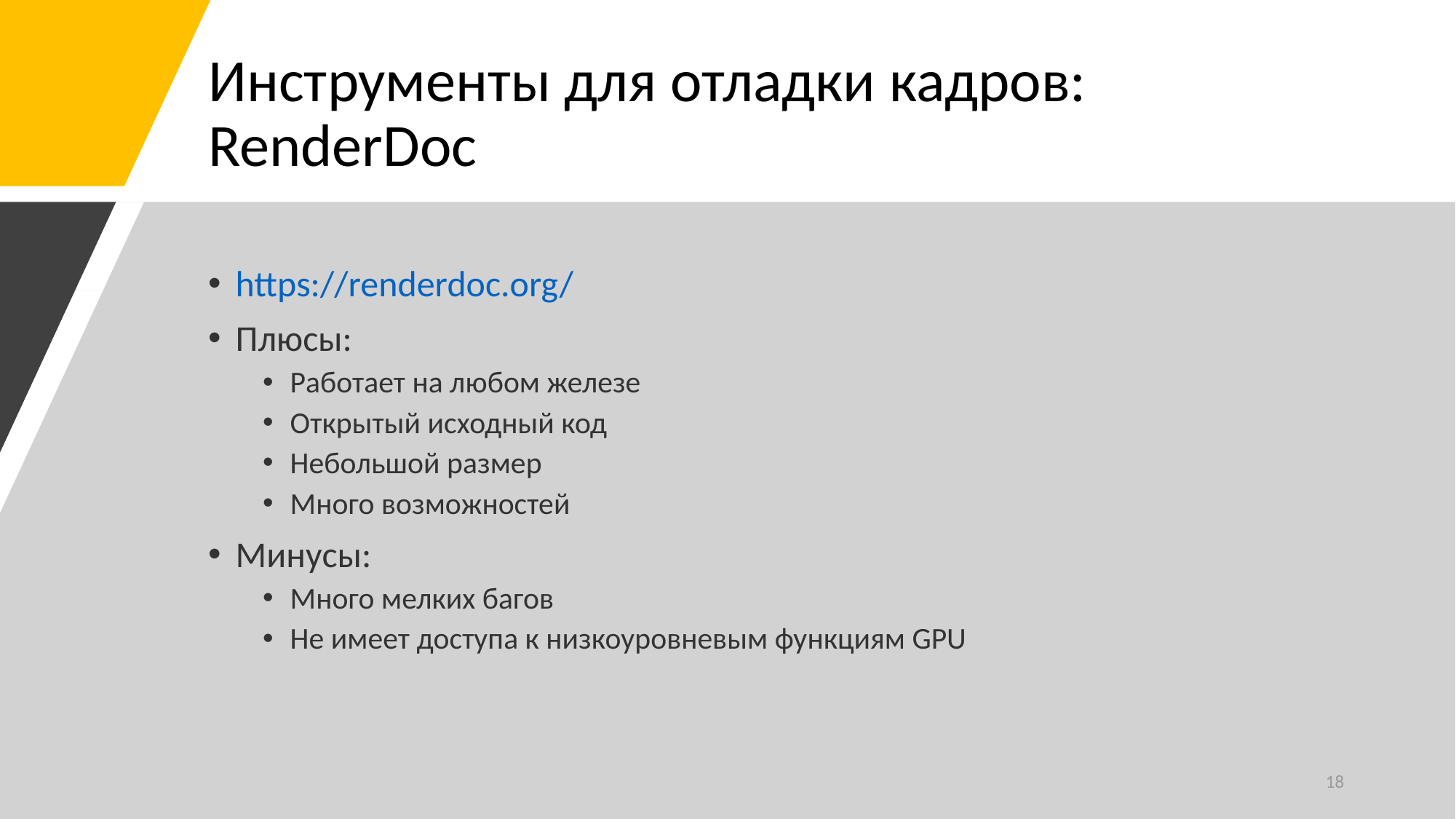

# Инструменты для отладки кадров: RenderDoc

https://renderdoc.org/
Плюсы:
Работает на любом железе
Открытый исходный код
Небольшой размер
Много возможностей
Минусы:
Много мелких багов
Не имеет доступа к низкоуровневым функциям GPU
18